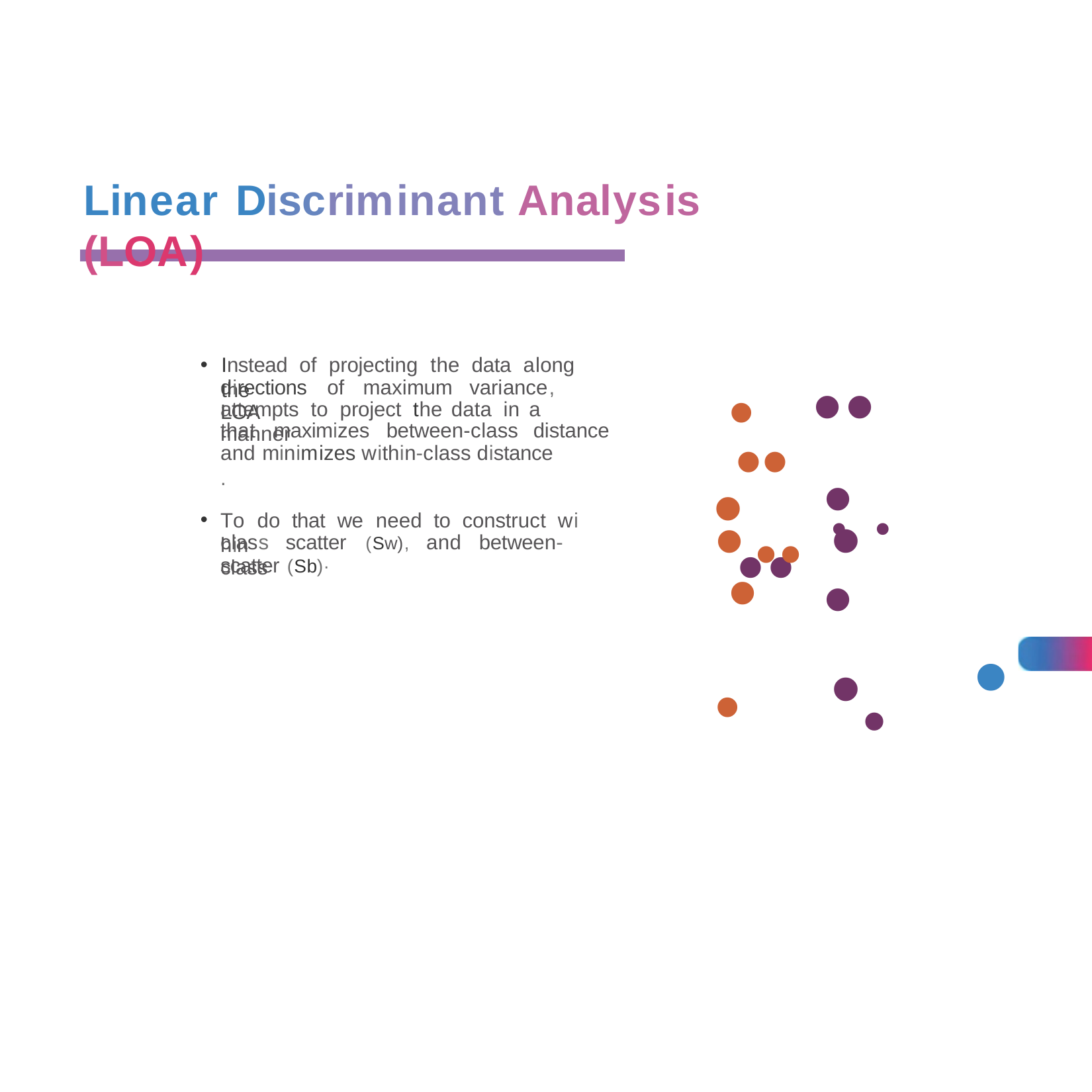

Linear Discriminant Analysis (LOA)

•	••
Instead  of  projecting  the  data  along  the
•• ••
directions	of	maximum	variance,	LOA
••• ..
attempts  to  project  the data  in a  manner
that	maximizes	between-class	distance
and minimizes within-class distance .
• •
•••
• •
To  do  that  we  need  to  construct  wi hin­
class	scatter	(Sw),	and	between-class
•
scatter (Sb)·
•